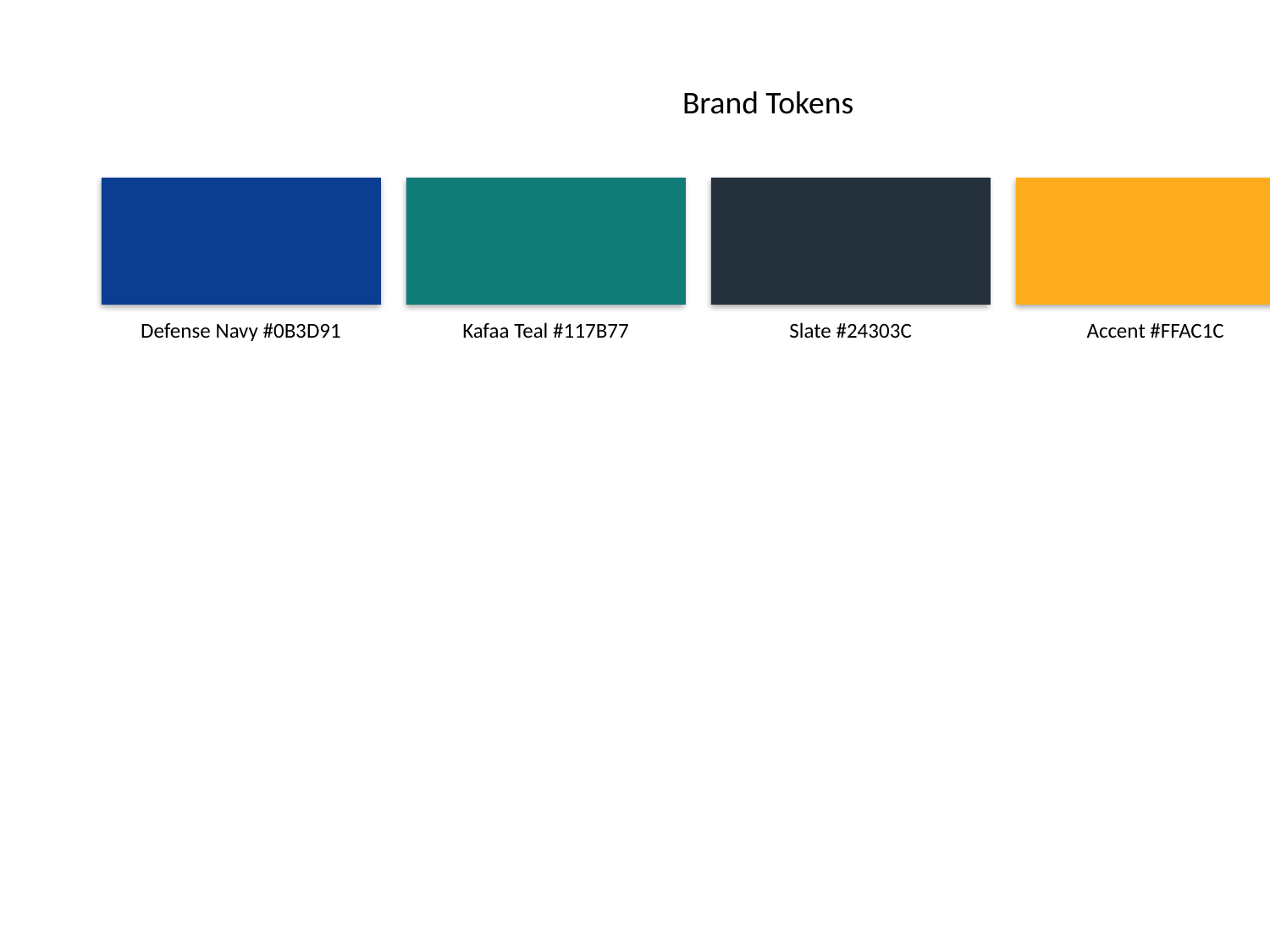

Brand Tokens

Defense Navy #0B3D91
Kafaa Teal #117B77
Slate #24303C
Accent #FFAC1C